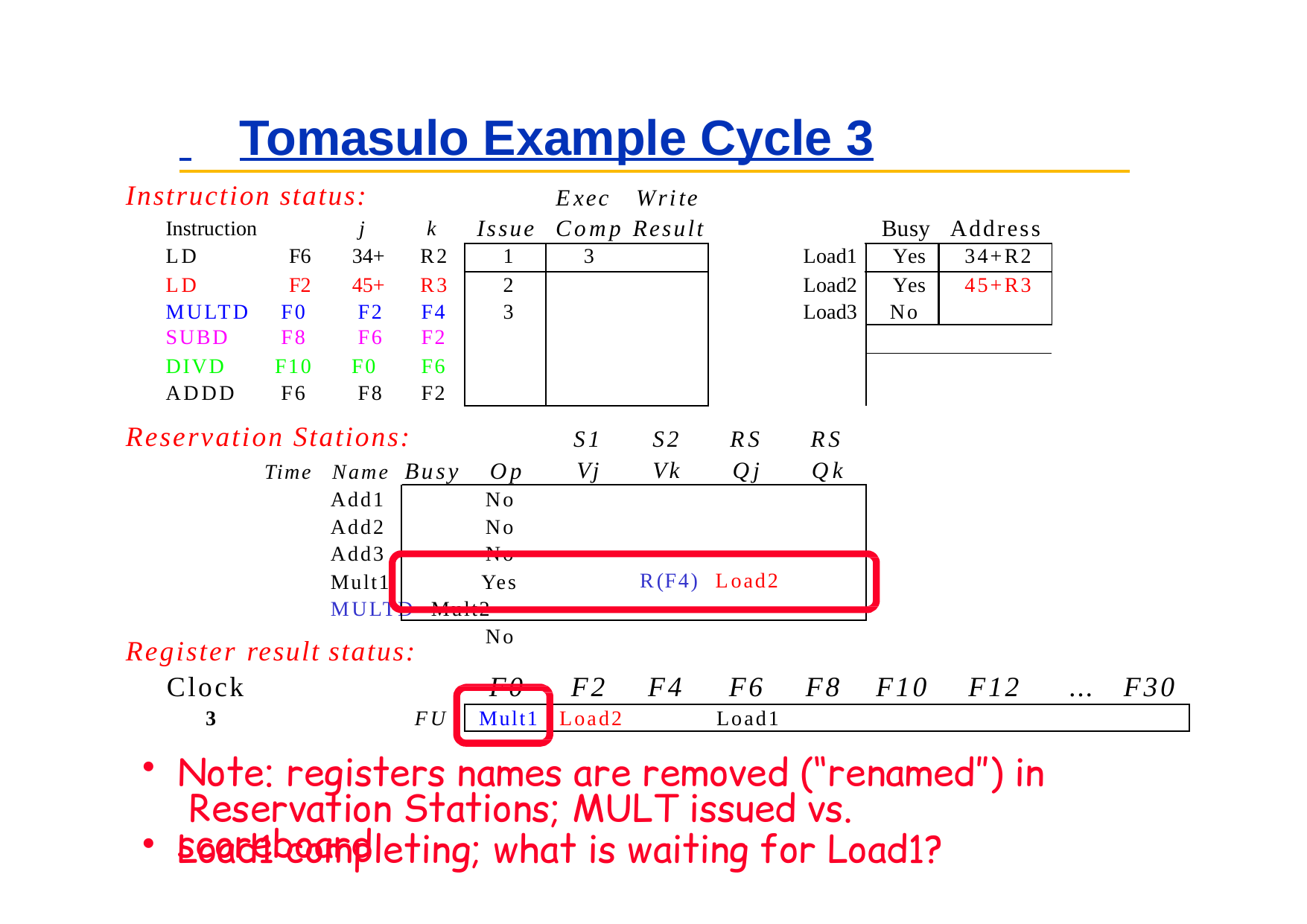

# Tomasulo Example Cycle 3

Instruction status:
Exec	Write
| Instruction | j | k | Issue | Comp Result |  | Busy | Address |
| --- | --- | --- | --- | --- | --- | --- | --- |
| LD | F6 34+ | R2 | 1 | 3 | Load1 | Yes | 34+R2 |
| LD | F2 45+ | R3 | 2 |  | Load2 | Yes | 45+R3 |
| MULTD | F0 F2 | F4 | 3 |  | Load3 | No |  |
| SUBD | F8 F6 | F2 |  |  |  |  |  |
| DIVD | F10 F0 | F6 |  |  |  |  |  |
| ADDD | F6 F8 | F2 |  |  |  |  |  |
Reservation Stations:
S1
Vj
S2
Vk
RS	RS
Qj	Qk
Time	Name Busy	Op
Add1	No
Add2	No
Add3	No
Mult1	Yes MULTD  Mult2		No

Load2
R(F4)

Register result status:

Note: registers names are removed (“renamed”) in  Reservation Stations; MULT issued vs. scoreboard
| Clock |  | F0 | F2 | F4 | F6 | F8 | F10 | F12 | ... | F30 |
| --- | --- | --- | --- | --- | --- | --- | --- | --- | --- | --- |
| 3 | FU | Mult1 | Load2 |  | Load1 |  |  |  |  |  |

Load1 completing; what is waiting for Load1?